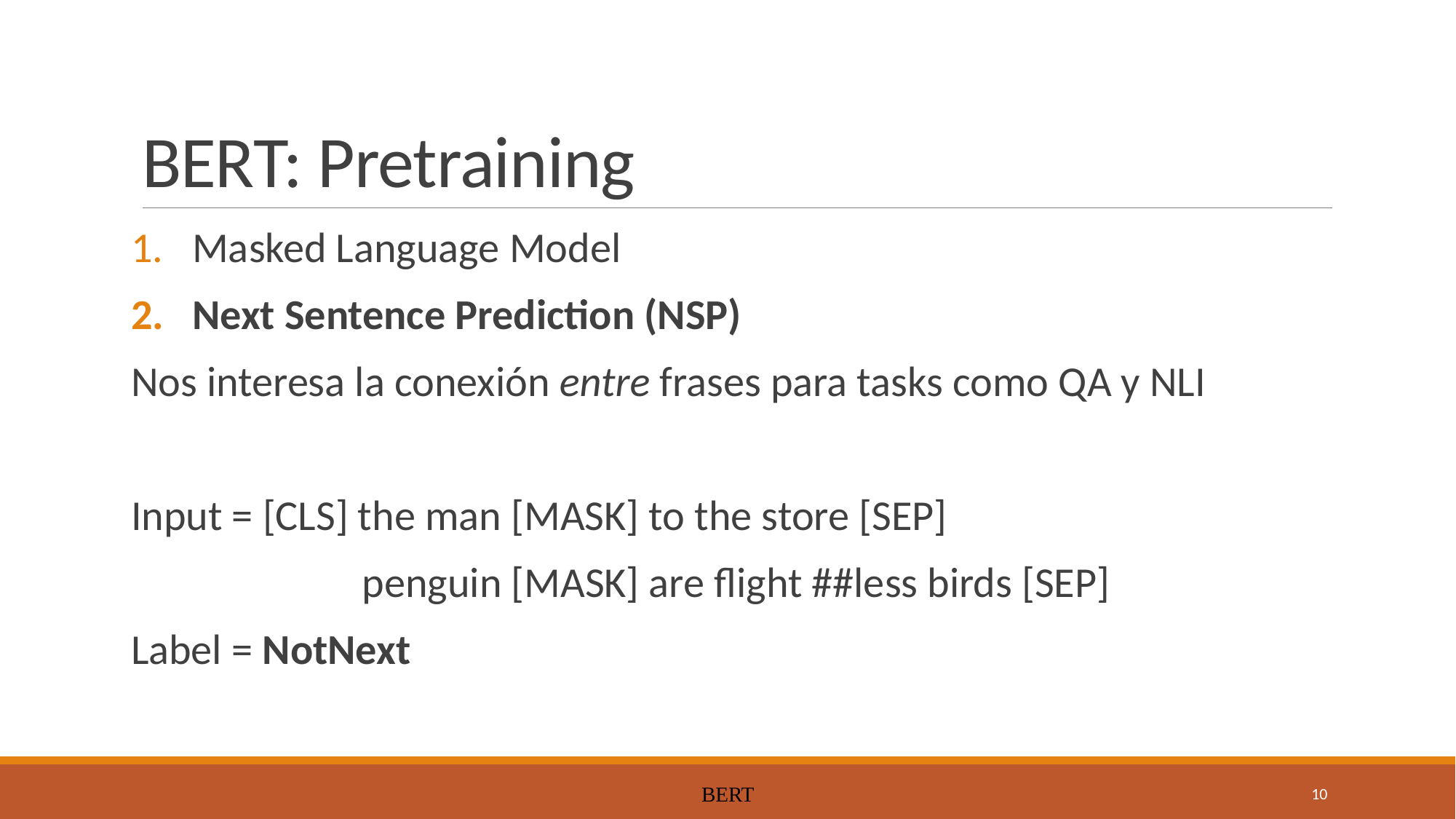

# BERT: Pretraining
Masked Language Model
Next Sentence Prediction (NSP)
Nos interesa la conexión entre frases para tasks como QA y NLI

Input = [CLS] the man [MASK] to the store [SEP]
                        penguin [MASK] are flight ##less birds [SEP]
Label = NotNext
BERT
10